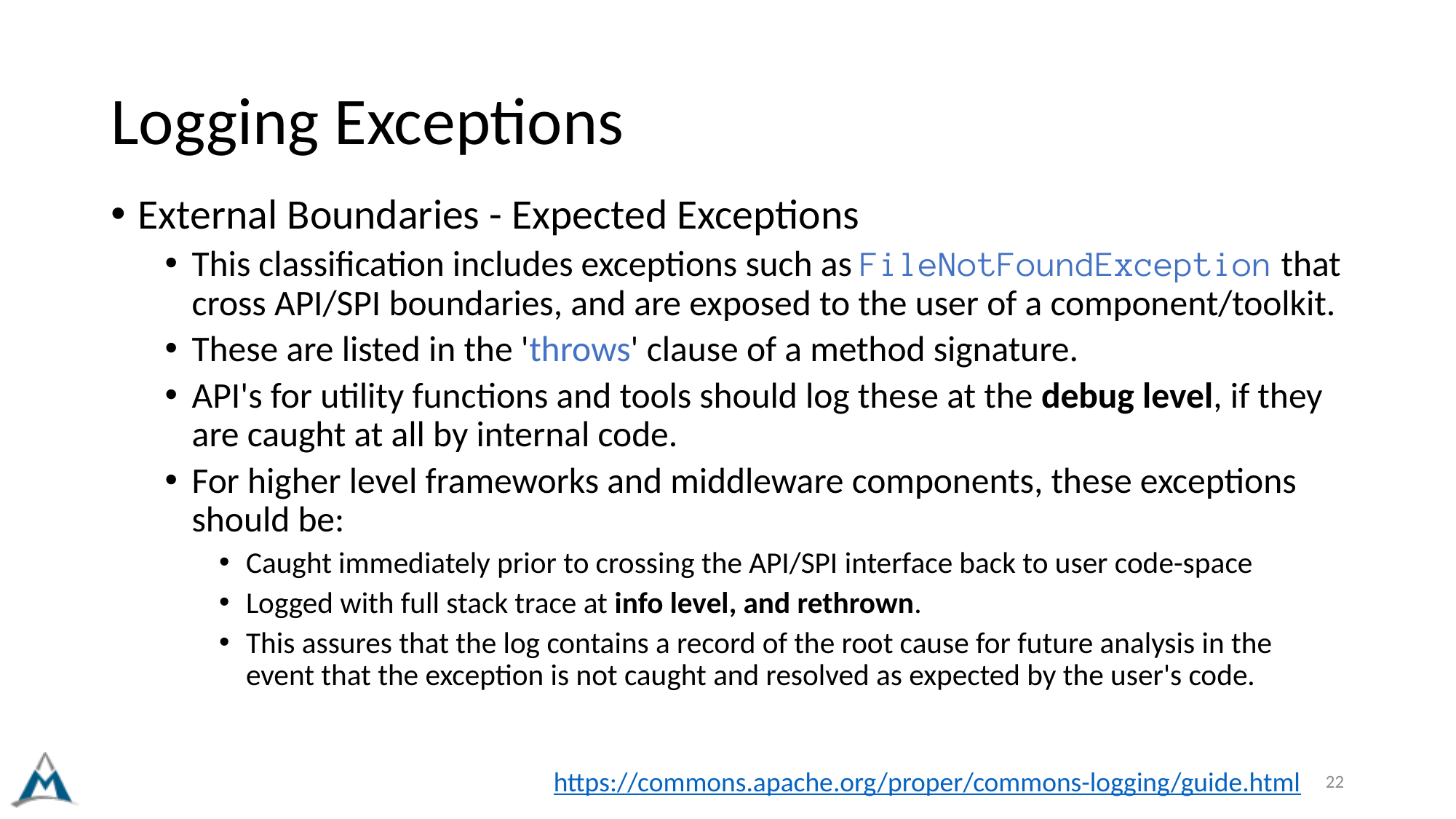

# Logging Exceptions
External Boundaries - Expected Exceptions
This classification includes exceptions such as FileNotFoundException that cross API/SPI boundaries, and are exposed to the user of a component/toolkit.
These are listed in the 'throws' clause of a method signature.
API's for utility functions and tools should log these at the debug level, if they are caught at all by internal code.
For higher level frameworks and middleware components, these exceptions should be:
Caught immediately prior to crossing the API/SPI interface back to user code-space
Logged with full stack trace at info level, and rethrown.
This assures that the log contains a record of the root cause for future analysis in the event that the exception is not caught and resolved as expected by the user's code.
https://commons.apache.org/proper/commons-logging/guide.html
22